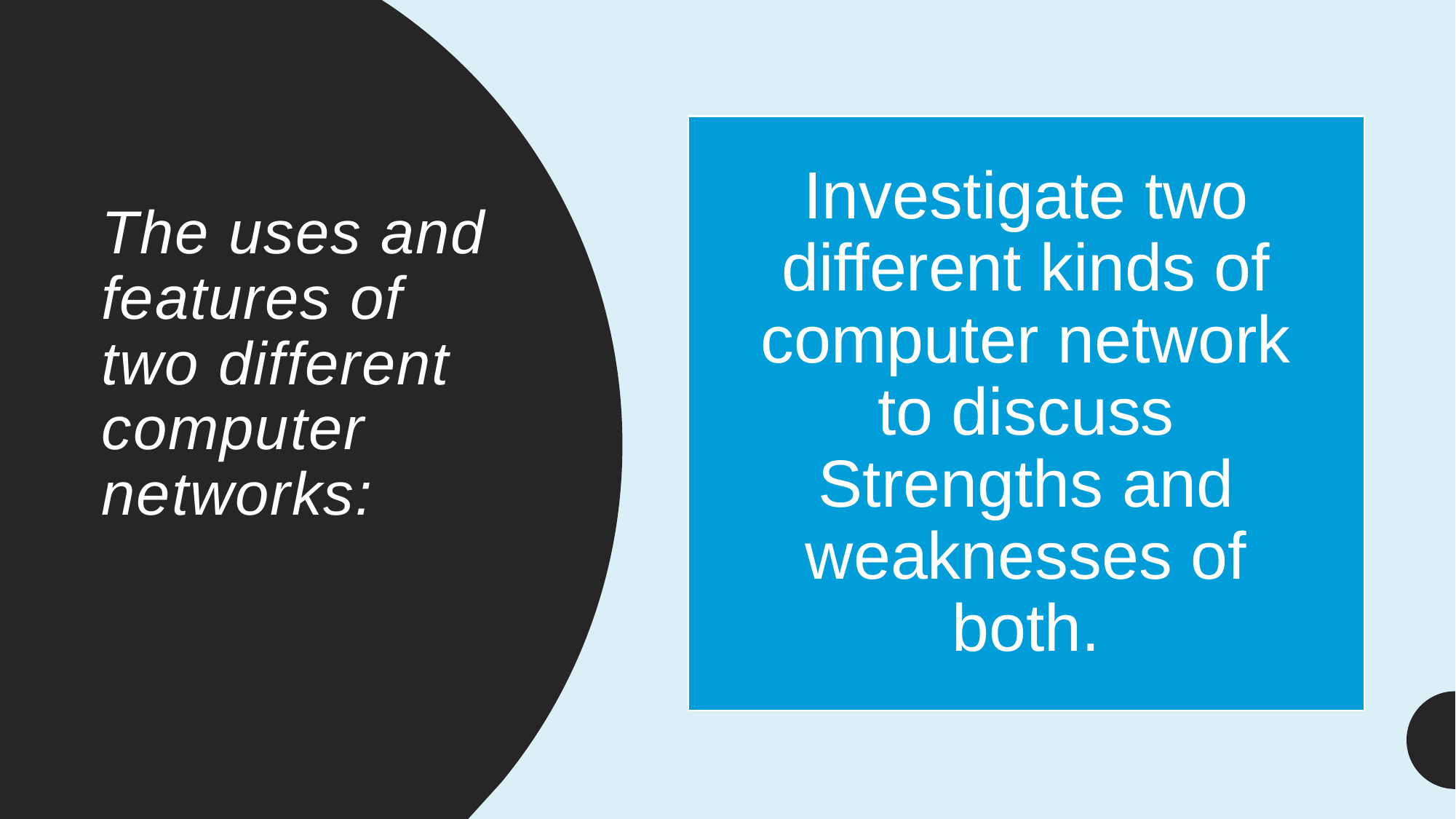

Investigate two different kinds of computer network to discuss Strengths and weaknesses of both.
# The uses and features of two different computer networks: